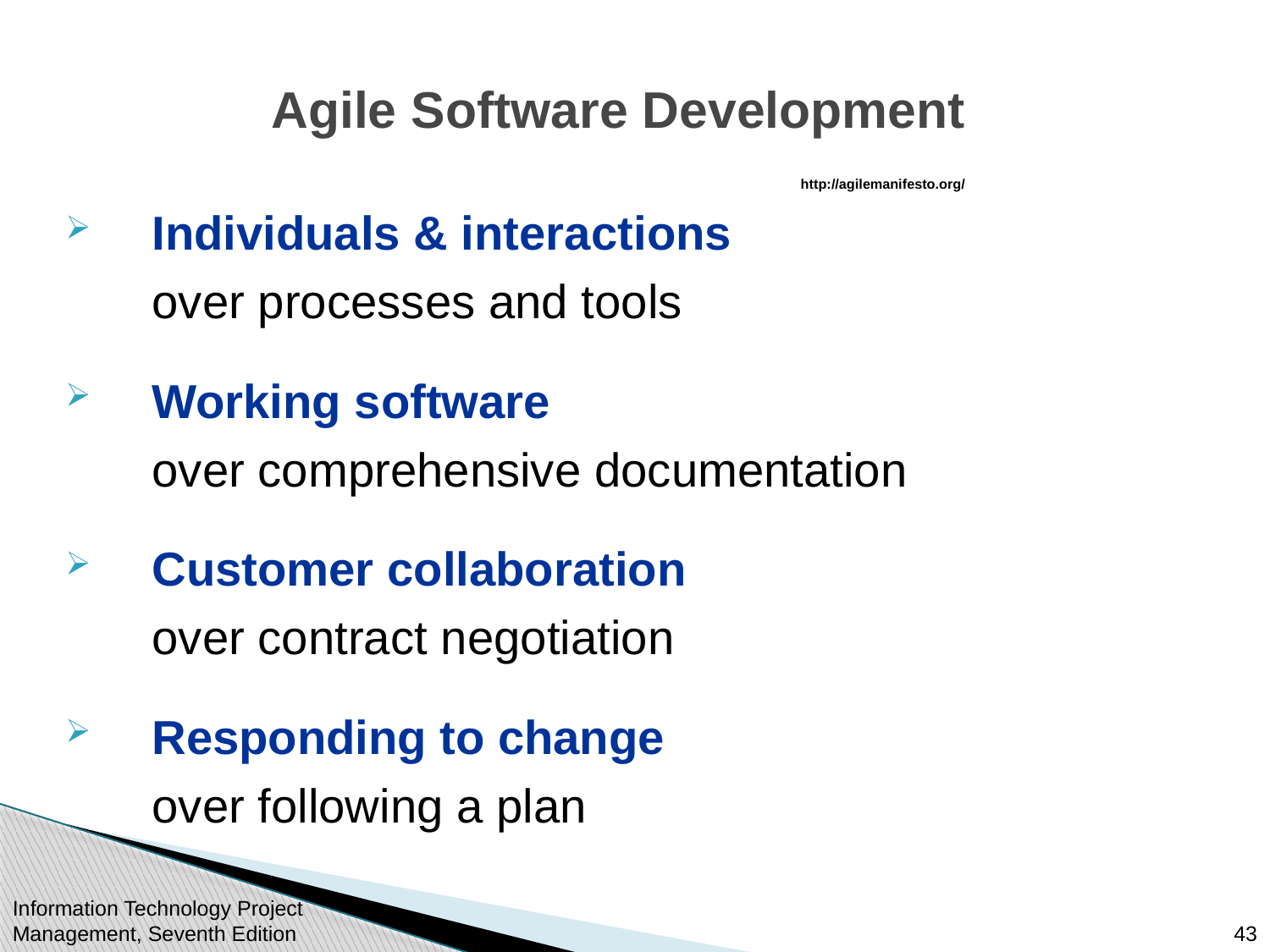

# Agile Software Development http://agilemanifesto.org/
Individuals & interactions
over processes and tools
Working software
over comprehensive documentation
Customer collaboration
over contract negotiation
Responding to change
over following a plan
Information Technology Project Management, Seventh Edition
43